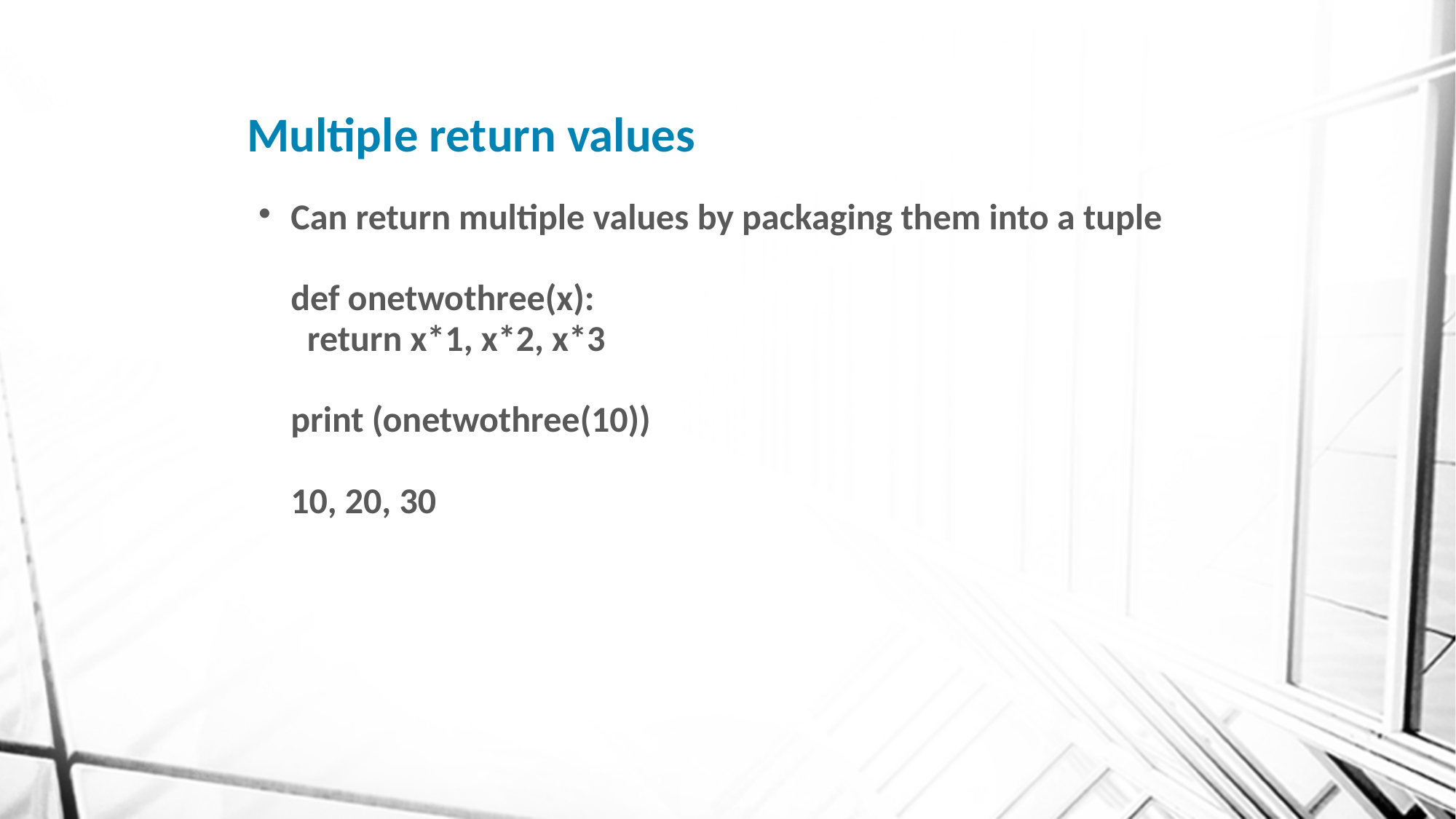

# Multiple return values
Can return multiple values by packaging them into a tuple
def onetwothree(x):
  return x*1, x*2, x*3
print (onetwothree(10))
10, 20, 30